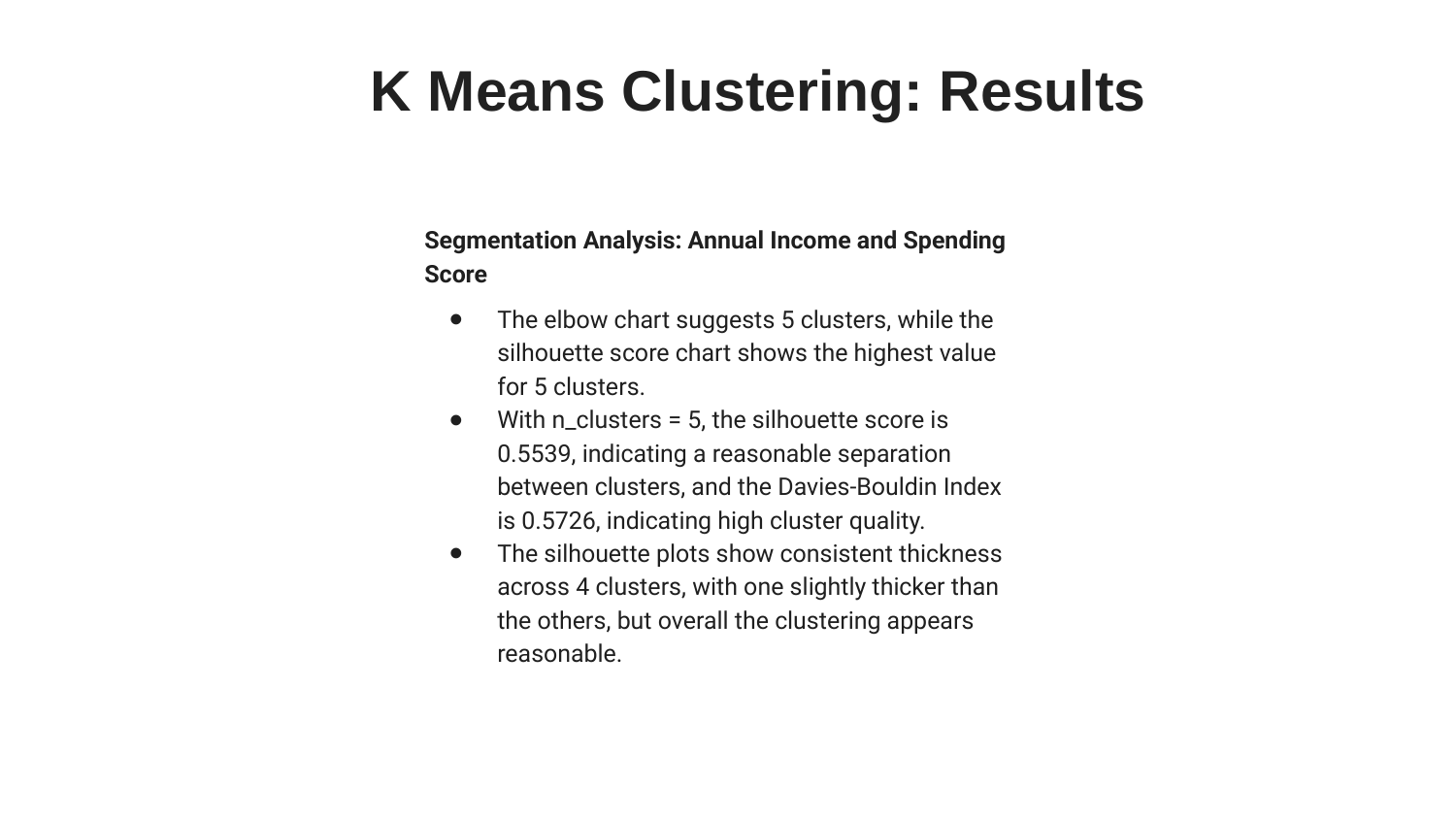

# K Means Clustering: Results
Segmentation Analysis: Annual Income and Spending Score
The elbow chart suggests 5 clusters, while the silhouette score chart shows the highest value for 5 clusters.
With n_clusters = 5, the silhouette score is 0.5539, indicating a reasonable separation between clusters, and the Davies-Bouldin Index is 0.5726, indicating high cluster quality.
The silhouette plots show consistent thickness across 4 clusters, with one slightly thicker than the others, but overall the clustering appears reasonable.